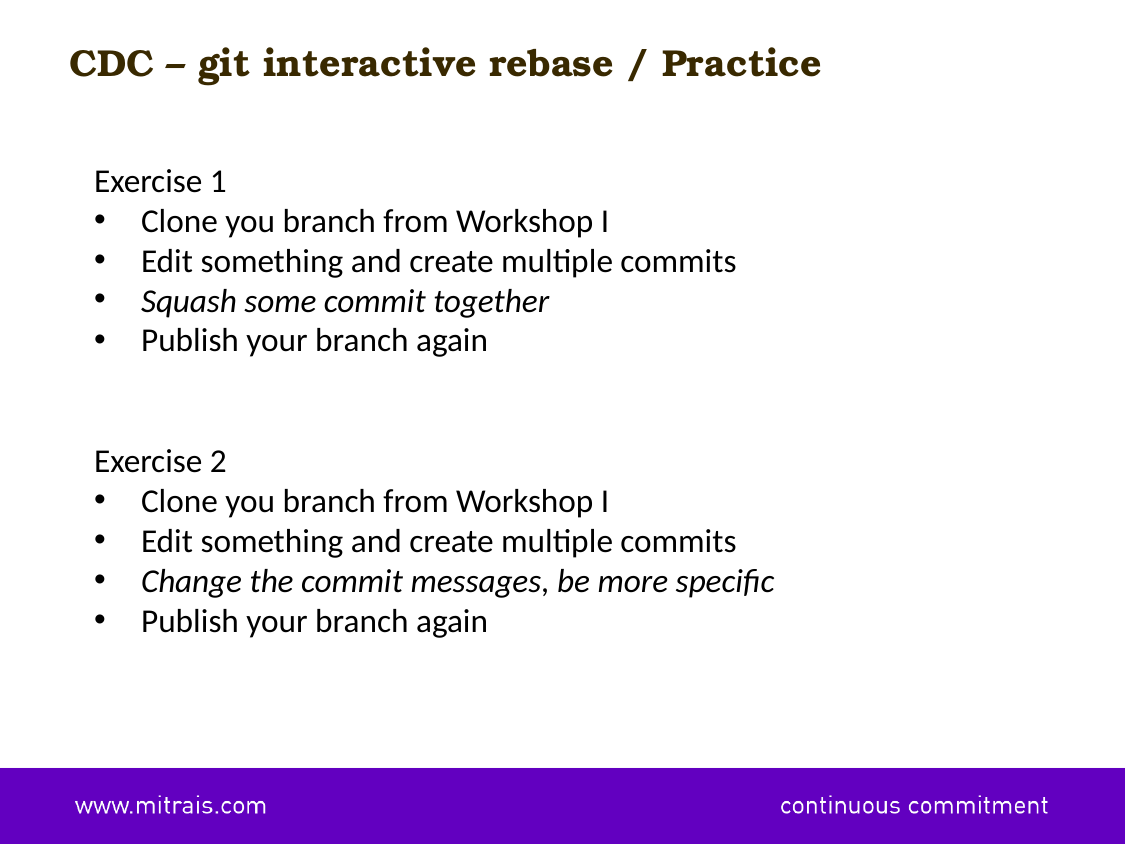

CDC – git interactive rebase / Practice
Exercise 1
Clone you branch from Workshop I
Edit something and create multiple commits
Squash some commit together
Publish your branch again
Exercise 2
Clone you branch from Workshop I
Edit something and create multiple commits
Change the commit messages, be more specific
Publish your branch again